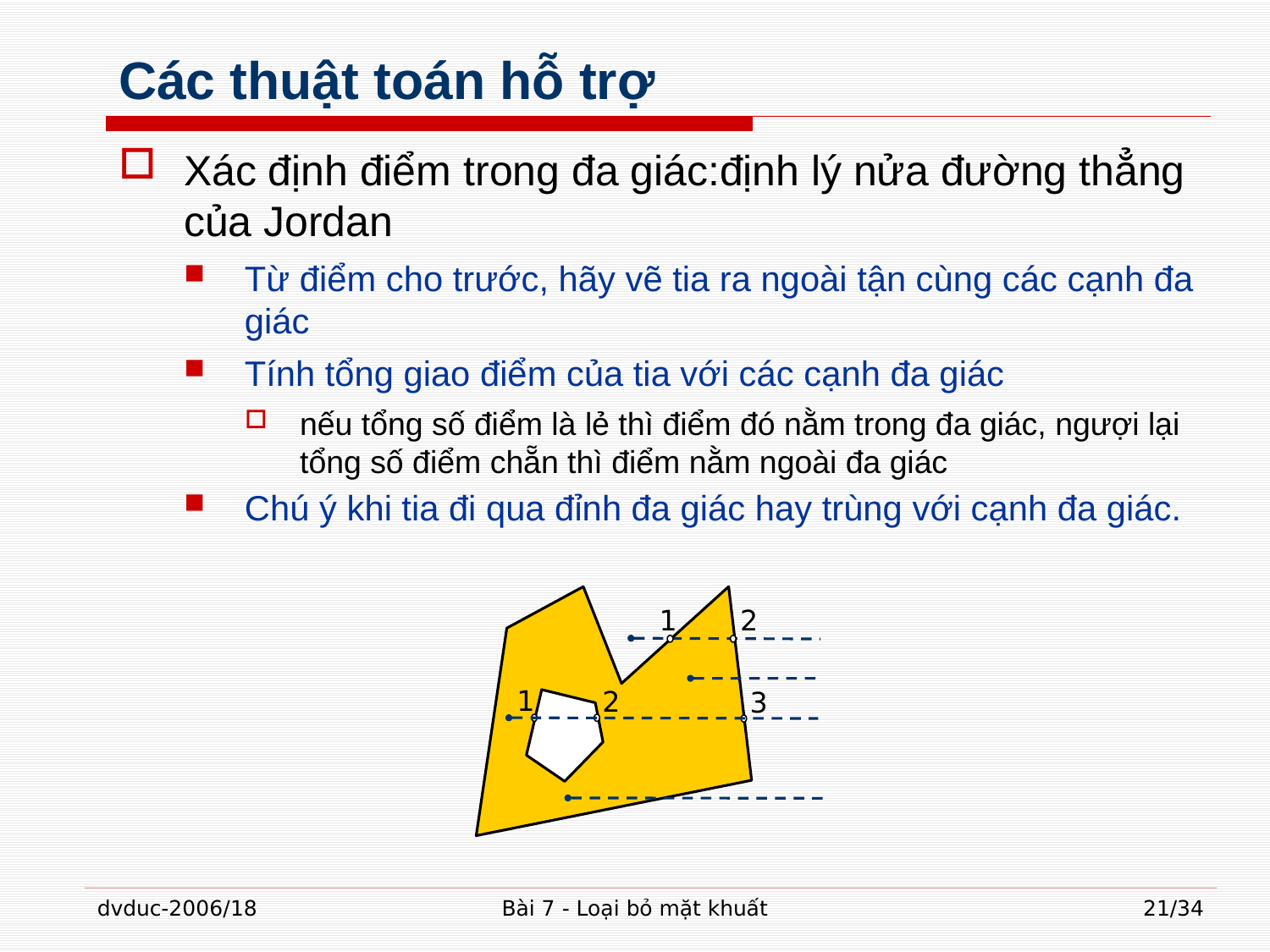

# Các thuật toán hỗ trợ
Xác định điểm trong đa giác:định lý nửa đường thẳng của Jordan
Từ điểm cho trước, hãy vẽ tia ra ngoài tận cùng các cạnh đa giác
Tính tổng giao điểm của tia với các cạnh đa giác
nếu tổng số điểm là lẻ thì điểm đó nằm trong đa giác, ngượi lại tổng số điểm chẵn thì điểm nằm ngoài đa giác
Chú ý khi tia đi qua đỉnh đa giác hay trùng với cạnh đa giác.

1
2

1
2

3

dvduc-2006/18
Bài 7 - Loại bỏ mặt khuất
21/34